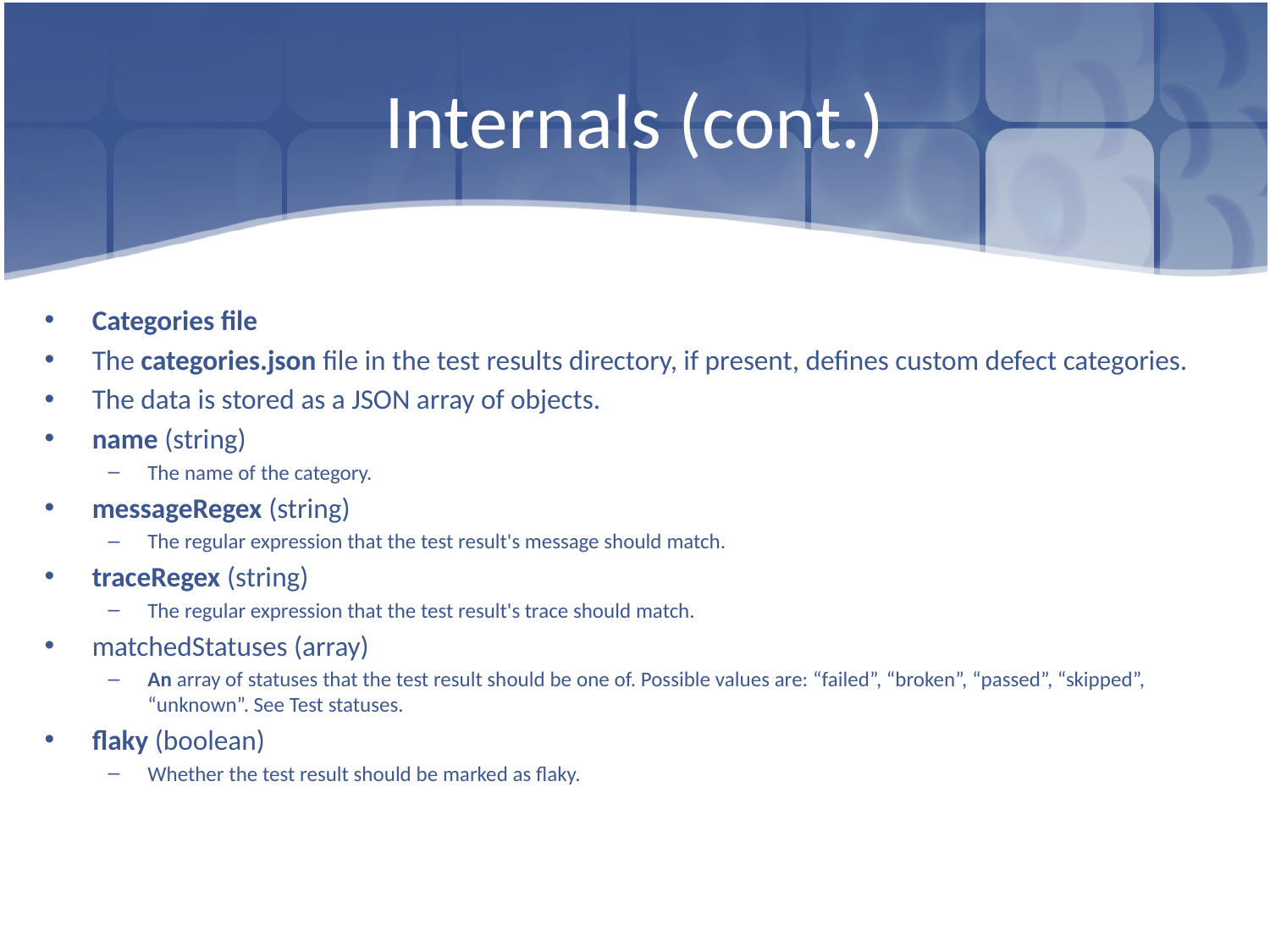

# Internals (cont.)
Categories file
The categories.json file in the test results directory, if present, defines custom defect categories.
The data is stored as a JSON array of objects.
name (string)
The name of the category.
messageRegex (string)
The regular expression that the test result's message should match.
traceRegex (string)
The regular expression that the test result's trace should match.
matchedStatuses (array)
An array of statuses that the test result should be one of. Possible values are: “failed”, “broken”, “passed”, “skipped”, “unknown”. See Test statuses.
flaky (boolean)
Whether the test result should be marked as flaky.